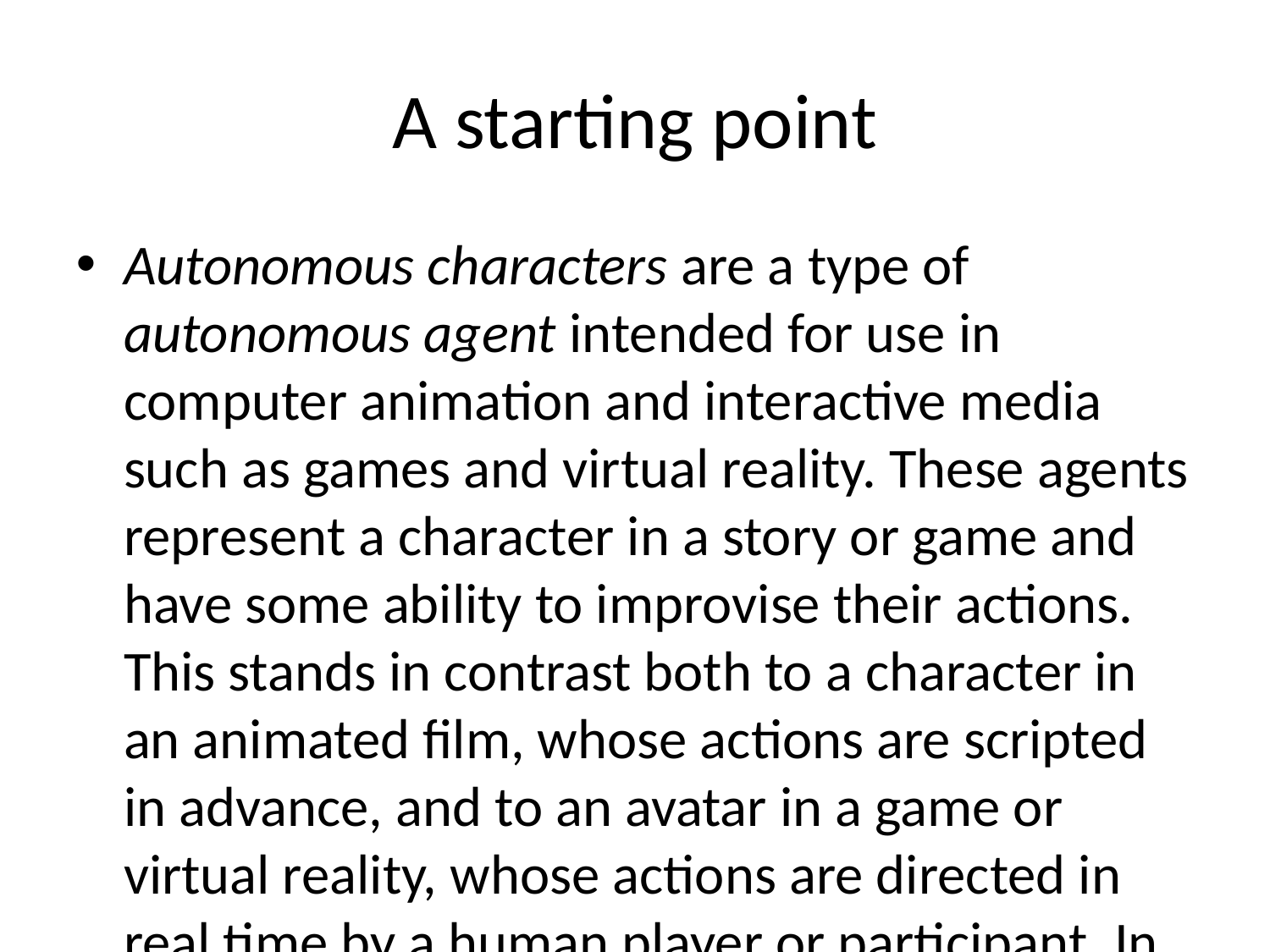

A starting point
Autonomous characters are a type of autonomous agent intended for use in computer animation and interactive media such as games and virtual reality. These agents represent a character in a story or game and have some ability to improvise their actions. This stands in contrast both to a character in an animated film, whose actions are scripted in advance, and to an avatar in a game or virtual reality, whose actions are directed in real time by a human player or participant. In games, autonomous characters are sometimes called non-player characters.